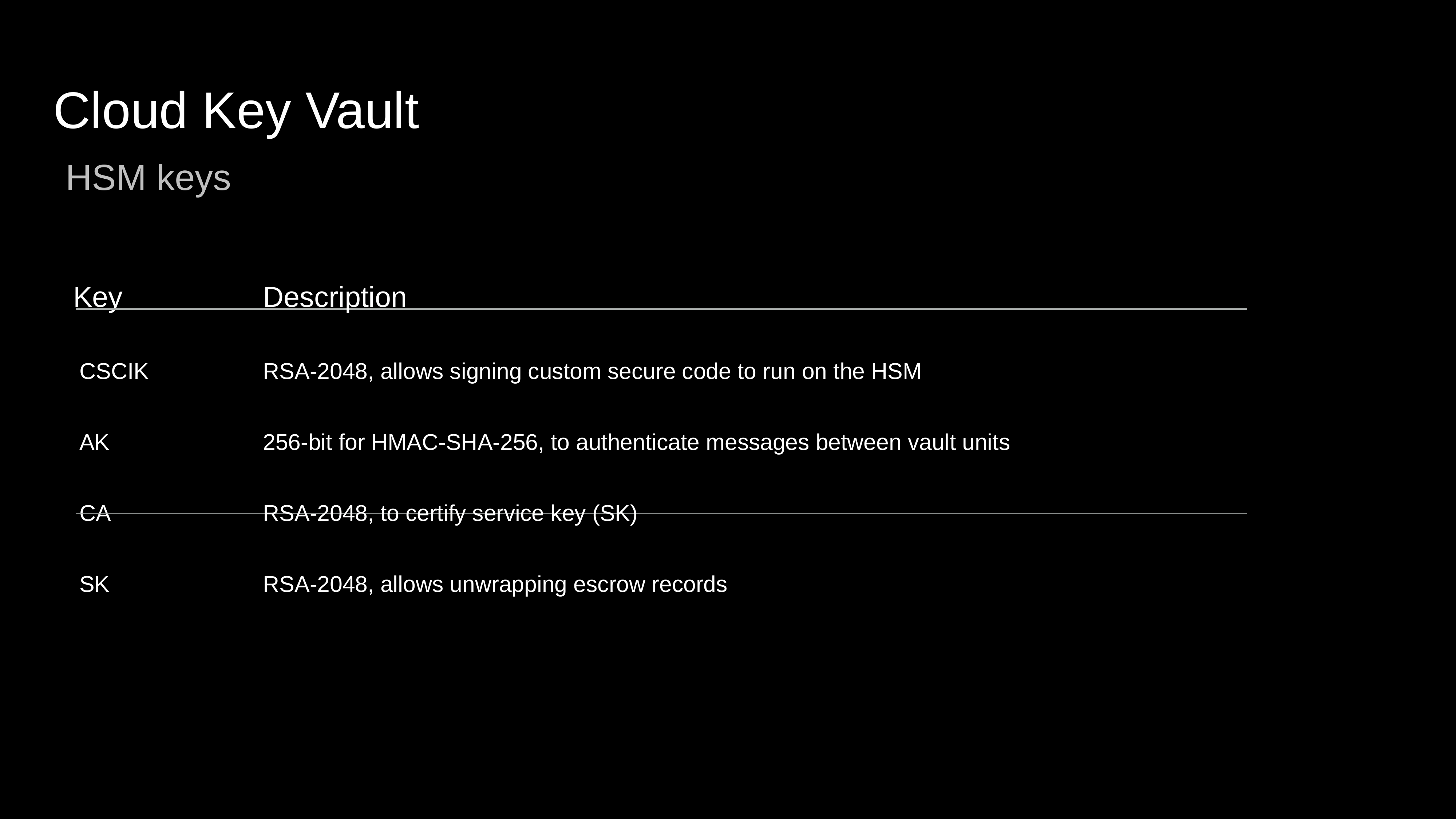

Cloud Key Vault
HSM keys
Key
 CSCIK
 AK
 CA
 SK
Description
RSA-2048, allows signing custom secure code to run on the HSM
256-bit for HMAC-SHA-256, to authenticate messages between vault units
RSA-2048, to certify service key (SK)
RSA-2048, allows unwrapping escrow records